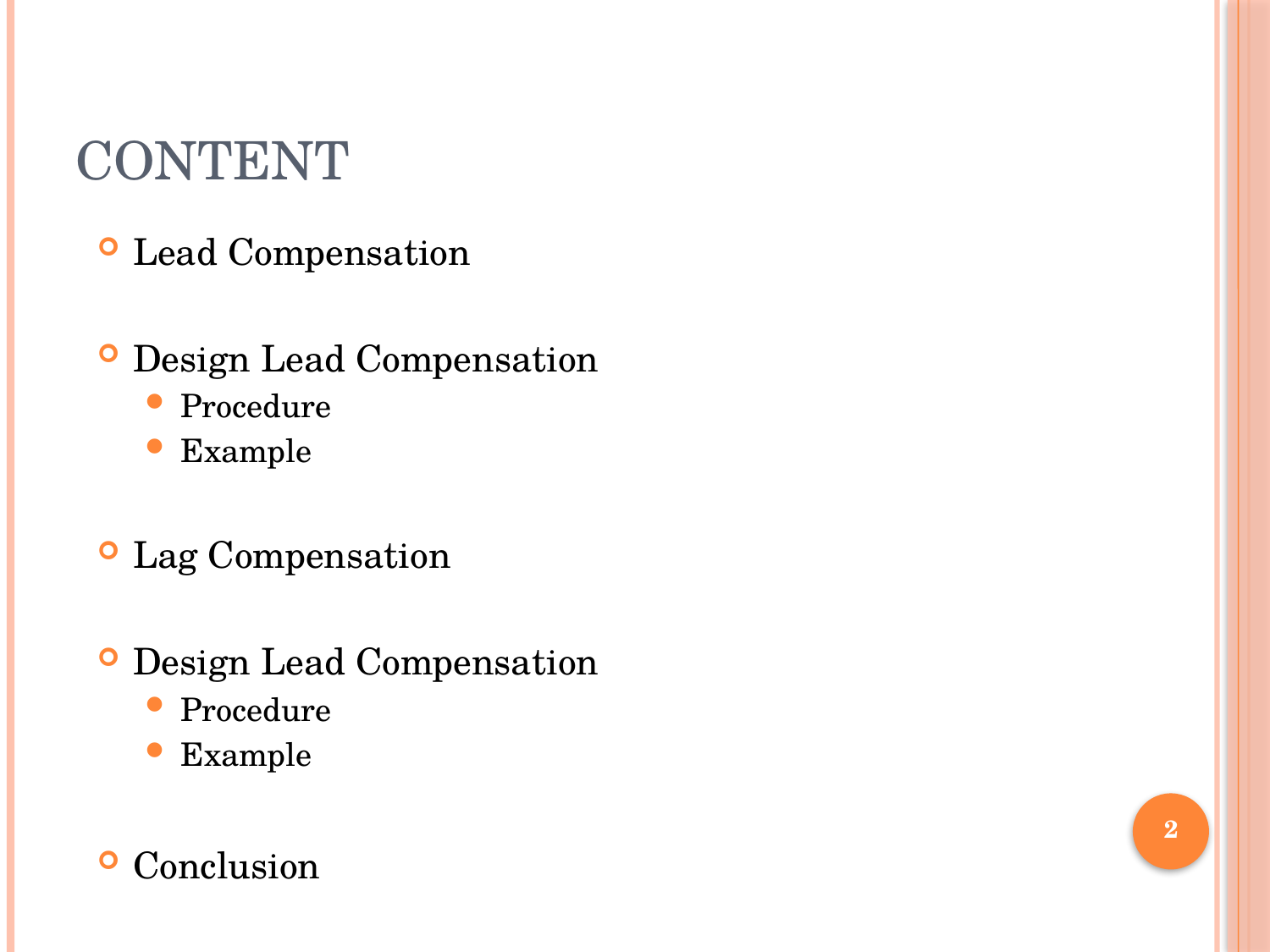

# content
Lead Compensation

Design Lead Compensation
Procedure
Example

Lag Compensation

Design Lead Compensation
Procedure
Example

Conclusion

2